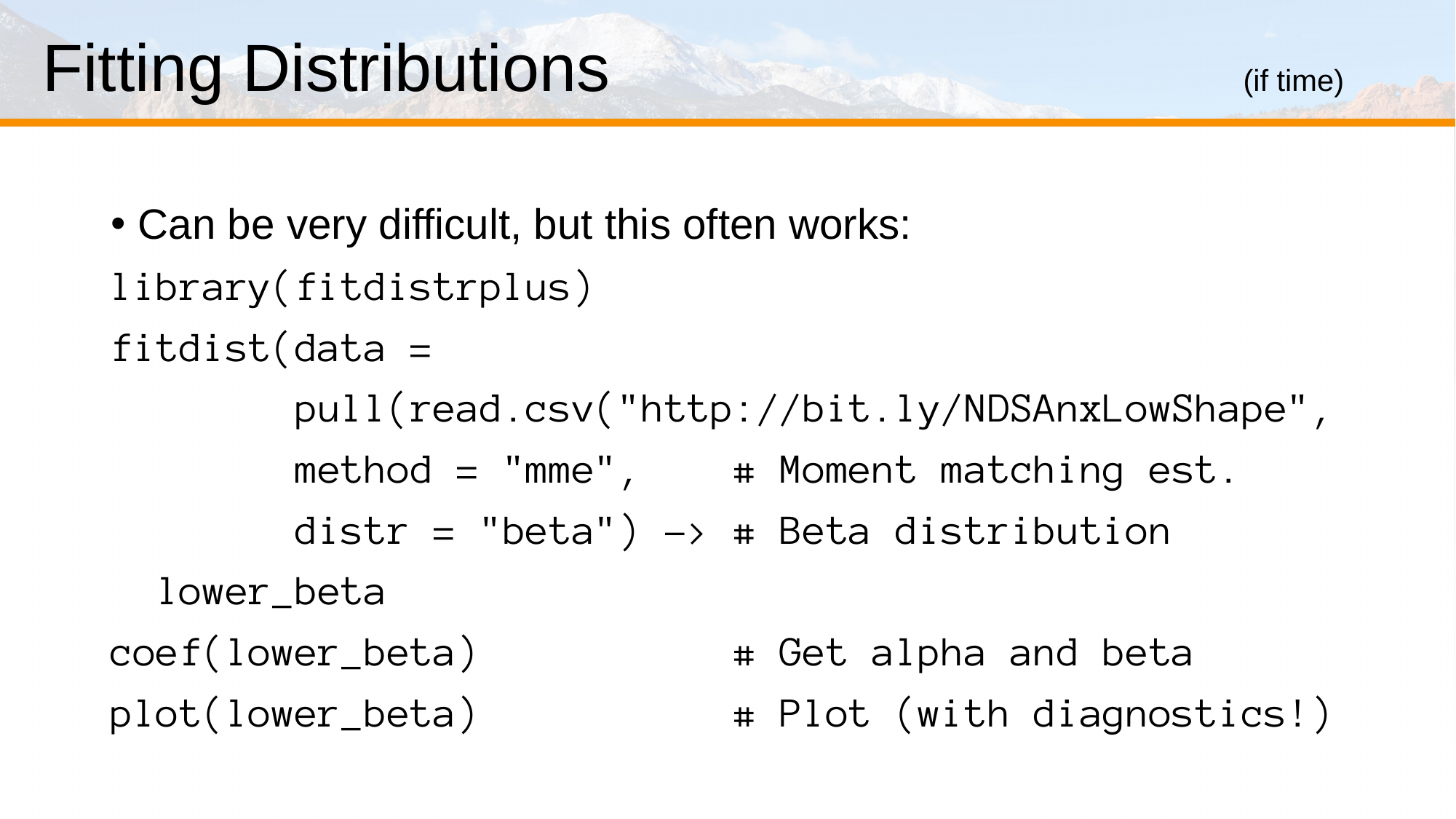

# Fitting Distributions						(if time)
Can be very difficult, but this often works:
library(fitdistrplus)
fitdist(data =
        pull(read.csv("http://bit.ly/NDSAnxLowShape",
        method = "mme",    # Moment matching est.
        distr = "beta") -> # Beta distribution
  lower_beta
coef(lower_beta)           # Get alpha and beta
plot(lower_beta)           # Plot (with diagnostics!)